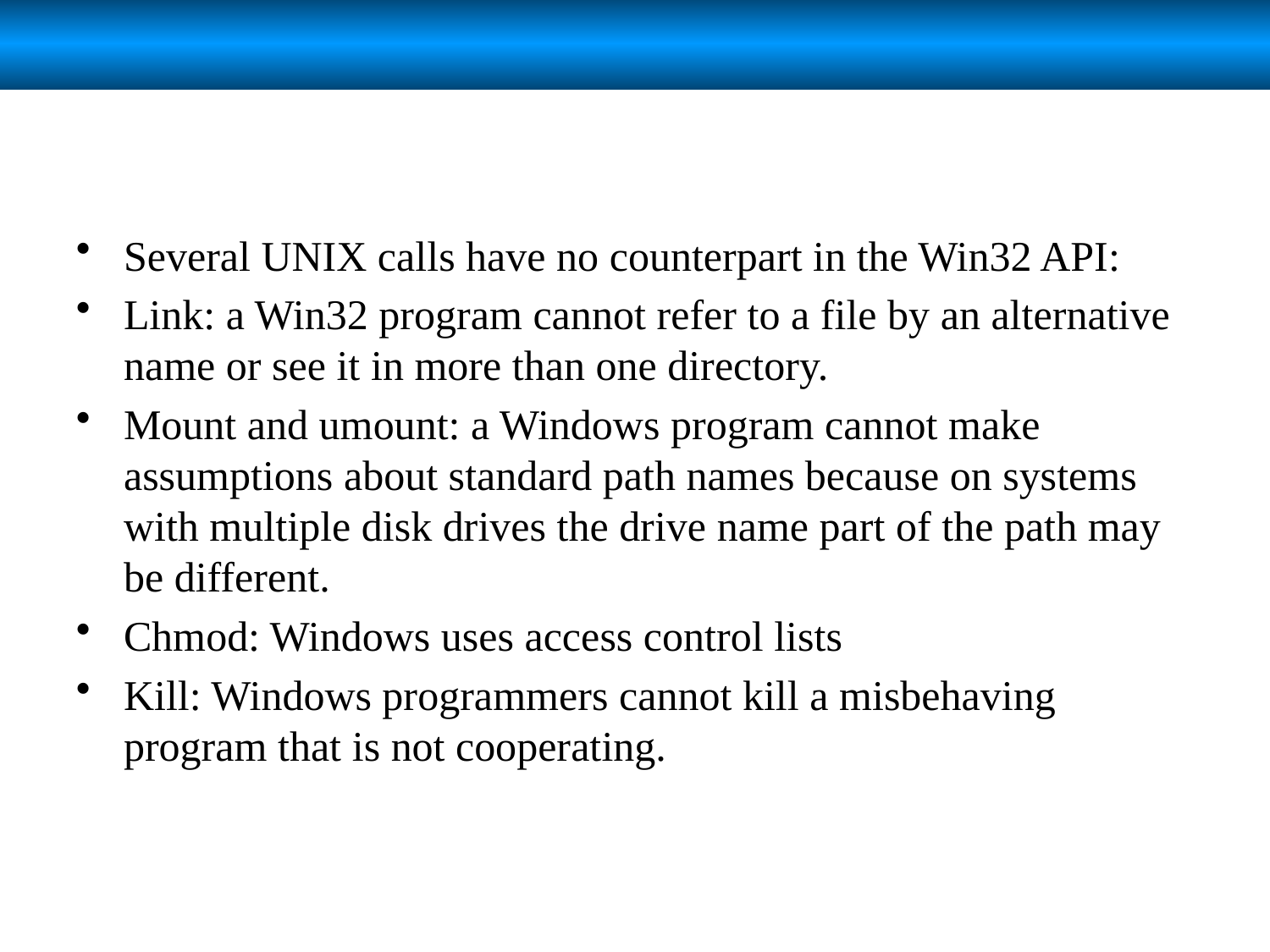

#
Several UNIX calls have no counterpart in the Win32 API:
Link: a Win32 program cannot refer to a file by an alternative name or see it in more than one directory.
Mount and umount: a Windows program cannot make assumptions about standard path names because on systems with multiple disk drives the drive name part of the path may be different.
Chmod: Windows uses access control lists
Kill: Windows programmers cannot kill a misbehaving program that is not cooperating.